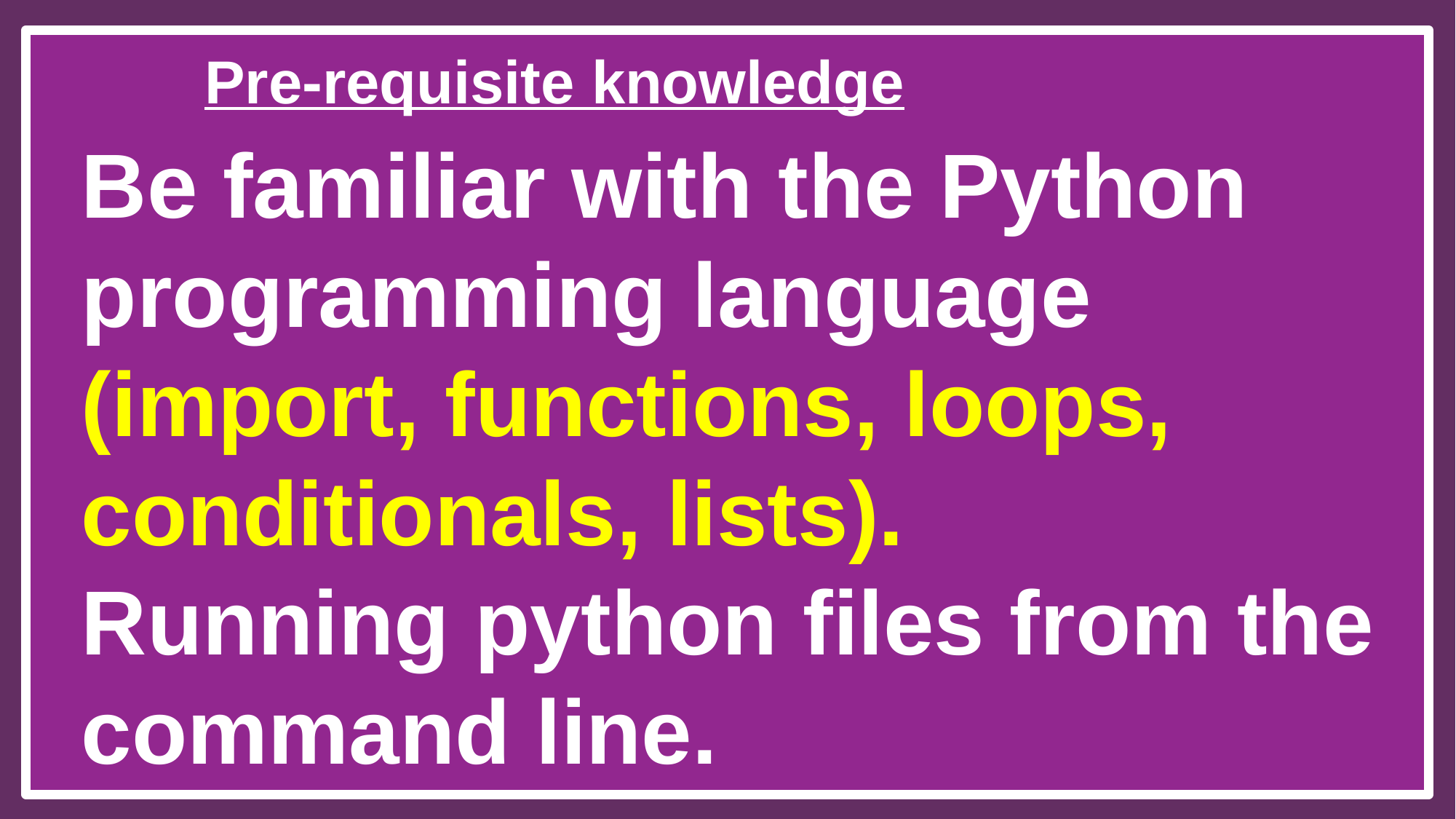

Pre-requisite knowledge
Be familiar with the Python programming language (import, functions, loops, conditionals, lists).
Running python files from the command line.